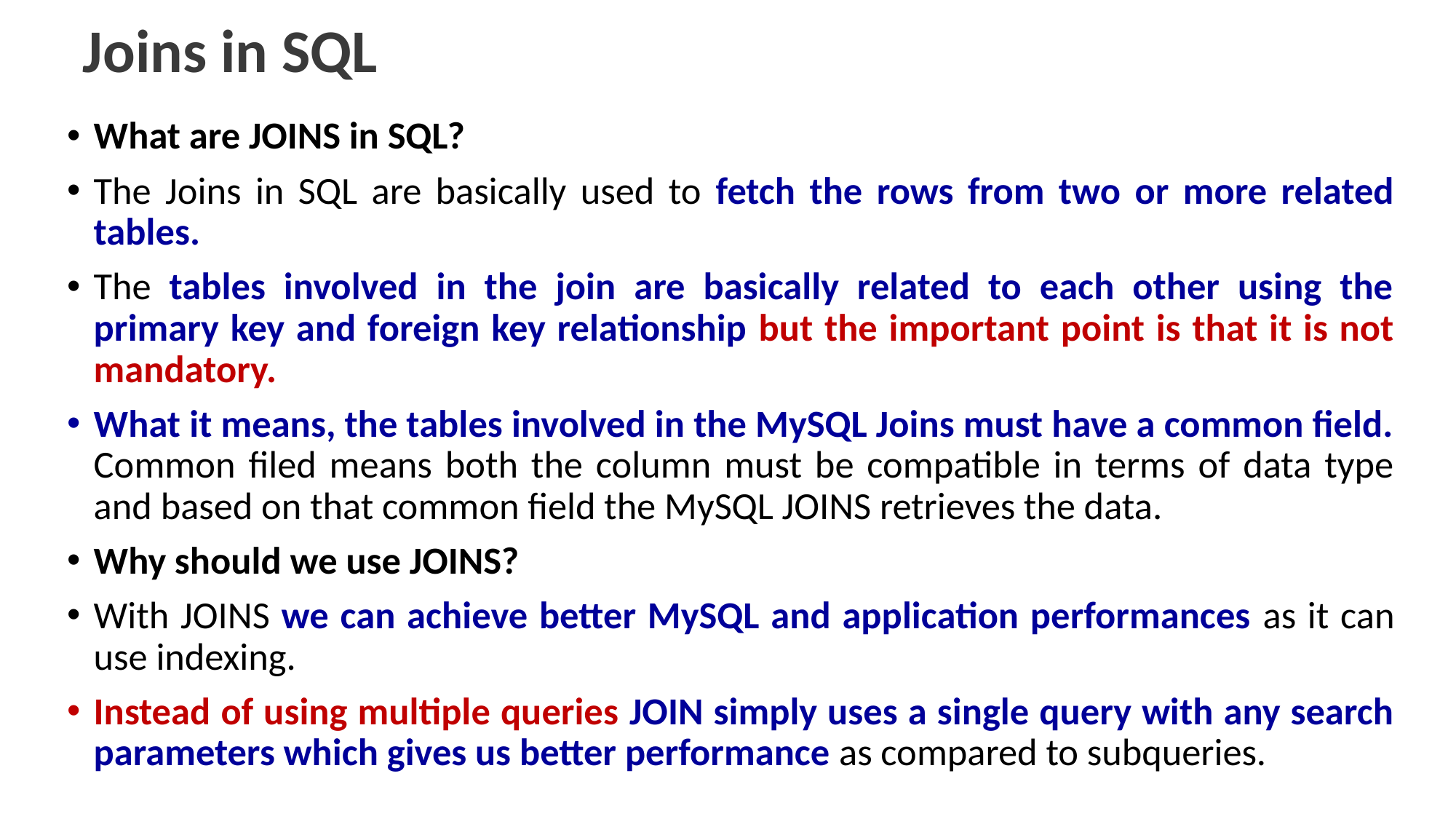

# Joins in SQL
What are JOINS in SQL?
The Joins in SQL are basically used to fetch the rows from two or more related tables.
The tables involved in the join are basically related to each other using the primary key and foreign key relationship but the important point is that it is not mandatory.
What it means, the tables involved in the MySQL Joins must have a common field. Common filed means both the column must be compatible in terms of data type and based on that common field the MySQL JOINS retrieves the data.
Why should we use JOINS?
With JOINS we can achieve better MySQL and application performances as it can use indexing.
Instead of using multiple queries JOIN simply uses a single query with any search parameters which gives us better performance as compared to subqueries.